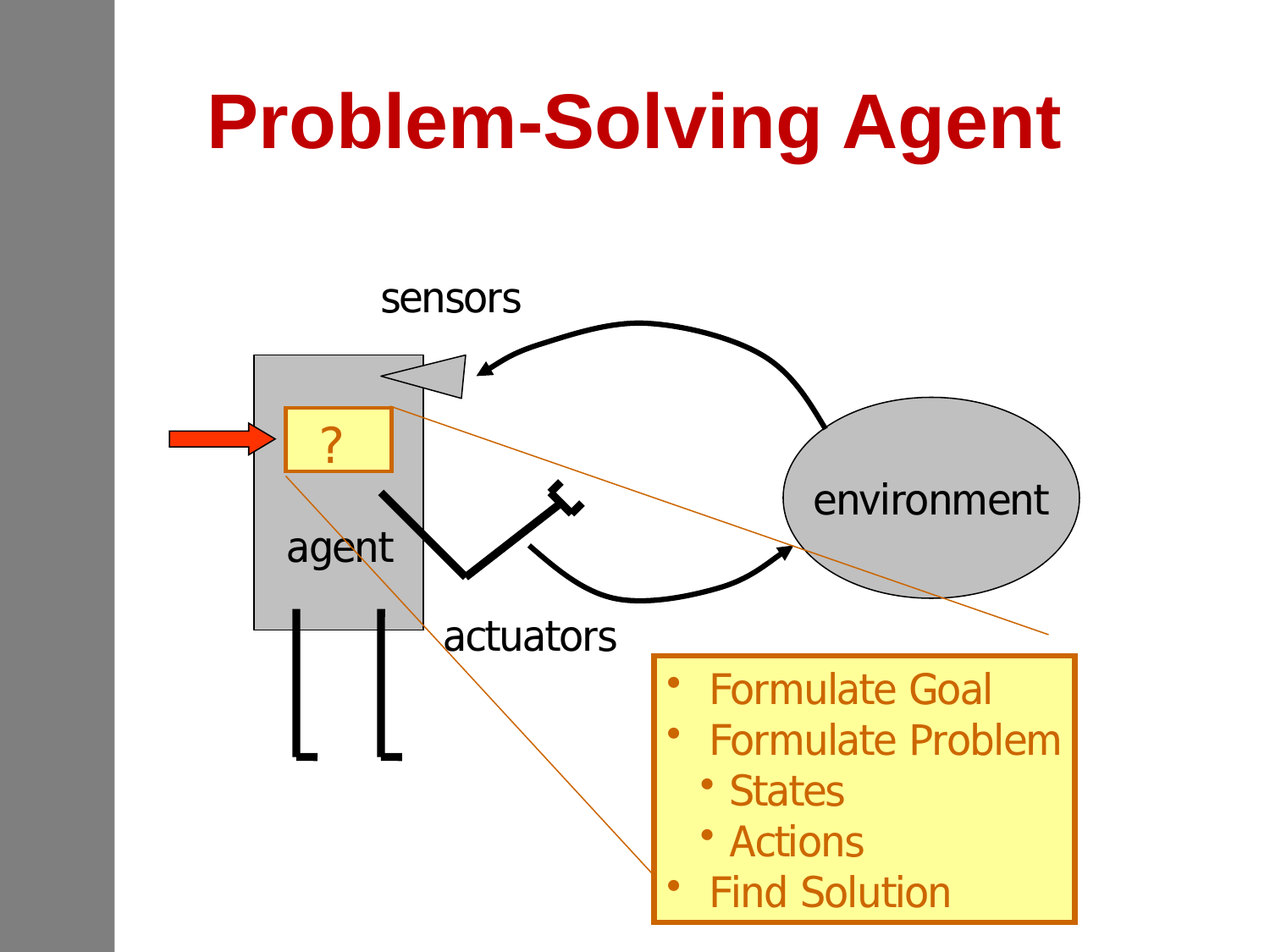

# Problem-Solving Agent
sensors

environment

?

agent

actuators

 Formulate Goal
 Formulate Problem
States
Actions
 Find Solution